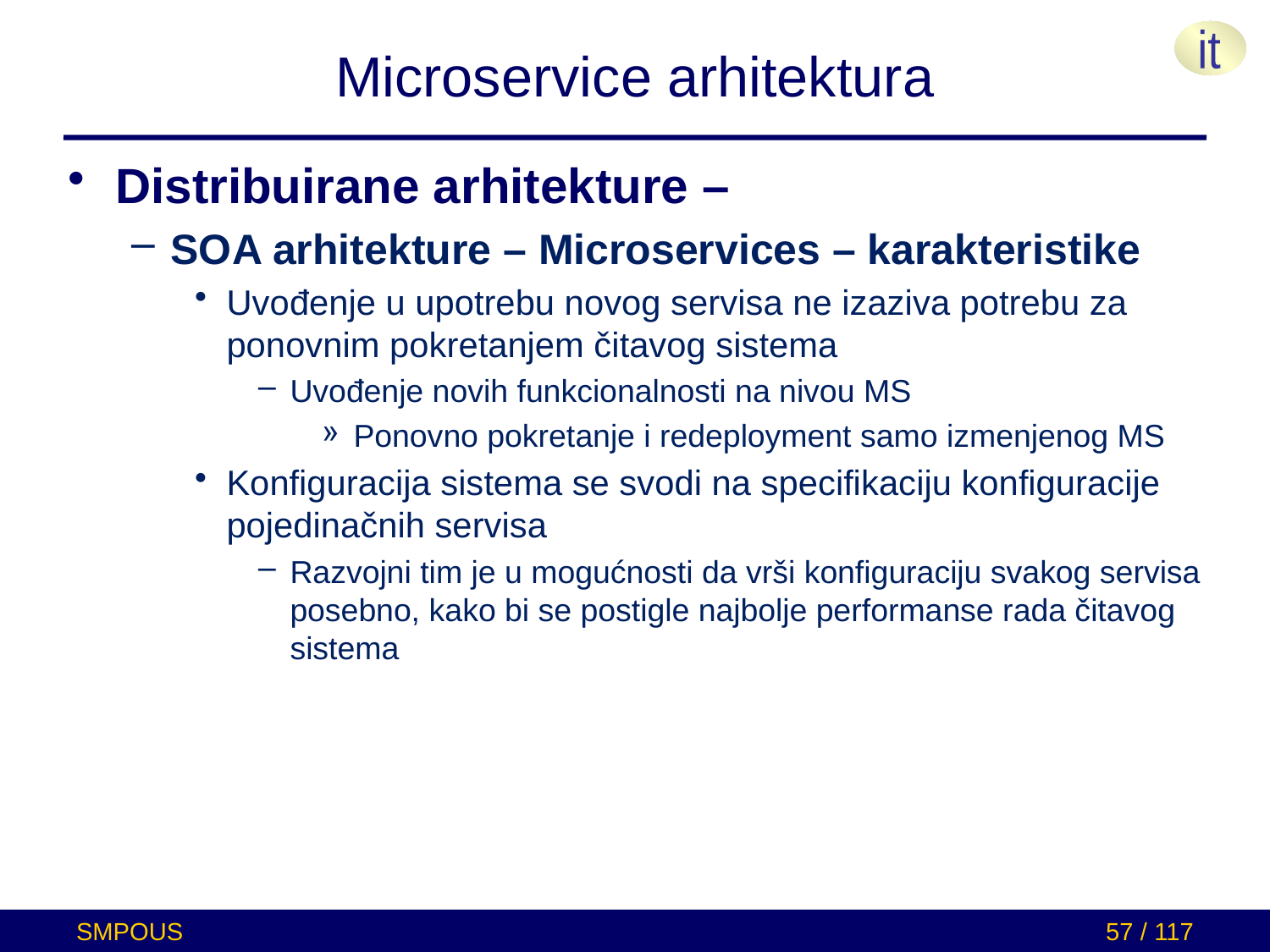

# Microservice arhitektura
Distribuirane arhitekture –
SOA arhitekture – Microservices – karakteristike
Uvođenje u upotrebu novog servisa ne izaziva potrebu za ponovnim pokretanjem čitavog sistema
Uvođenje novih funkcionalnosti na nivou MS
Ponovno pokretanje i redeployment samo izmenjenog MS
Konfiguracija sistema se svodi na specifikaciju konfiguracije pojedinačnih servisa
Razvojni tim je u mogućnosti da vrši konfiguraciju svakog servisa posebno, kako bi se postigle najbolje performanse rada čitavog sistema
SMPOUS
57 / 117